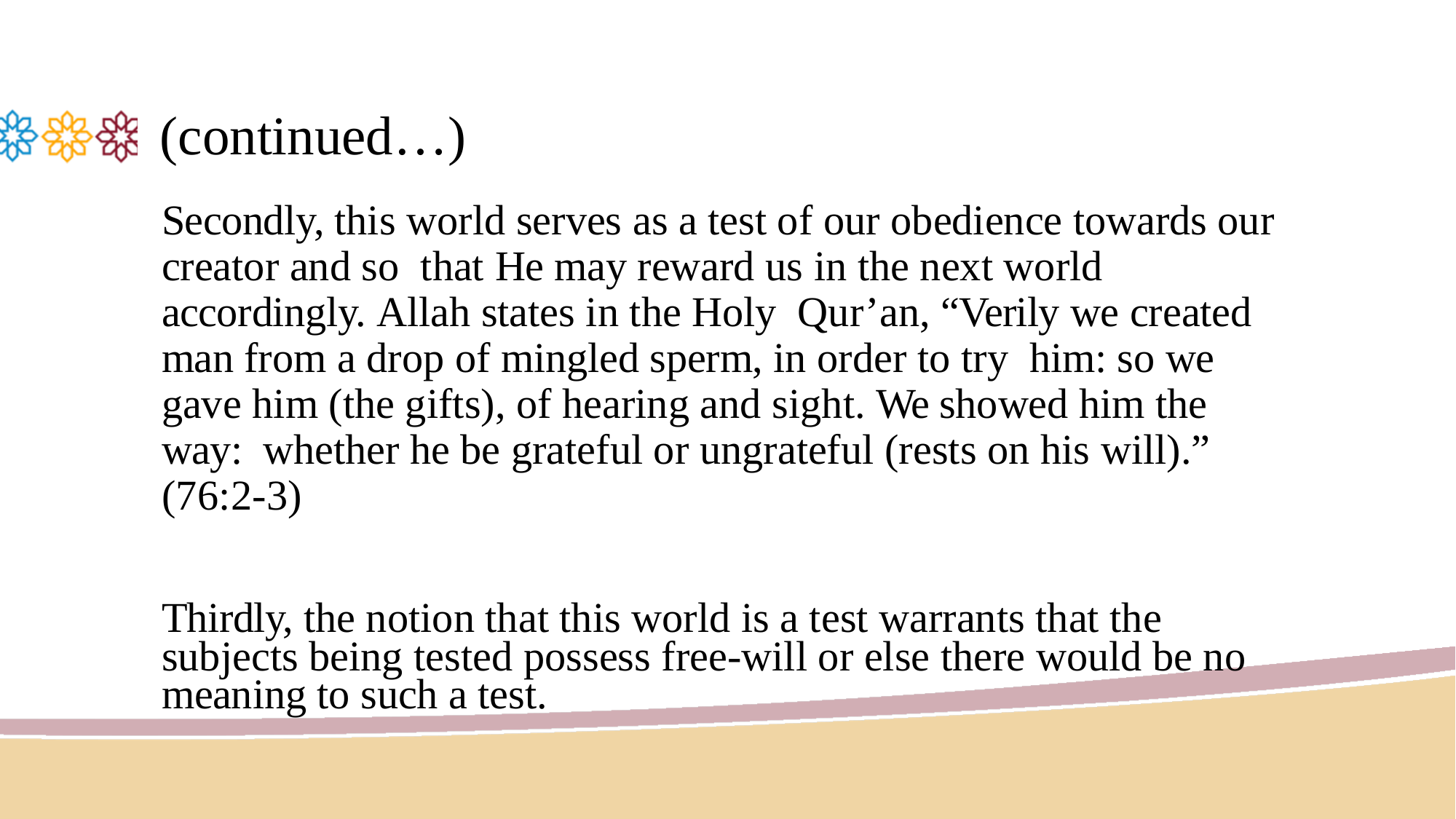

# (continued…)
Secondly, this world serves as a test of our obedience towards our creator and so  that He may reward us in the next world accordingly. Allah states in the Holy  Qur’an, “Verily we created man from a drop of mingled sperm, in order to try  him: so we gave him (the gifts), of hearing and sight. We showed him the way:  whether he be grateful or ungrateful (rests on his will).” (76:2-3)

Thirdly, the notion that this world is a test warrants that the subjects being tested possess free-will or else there would be no meaning to such a test.